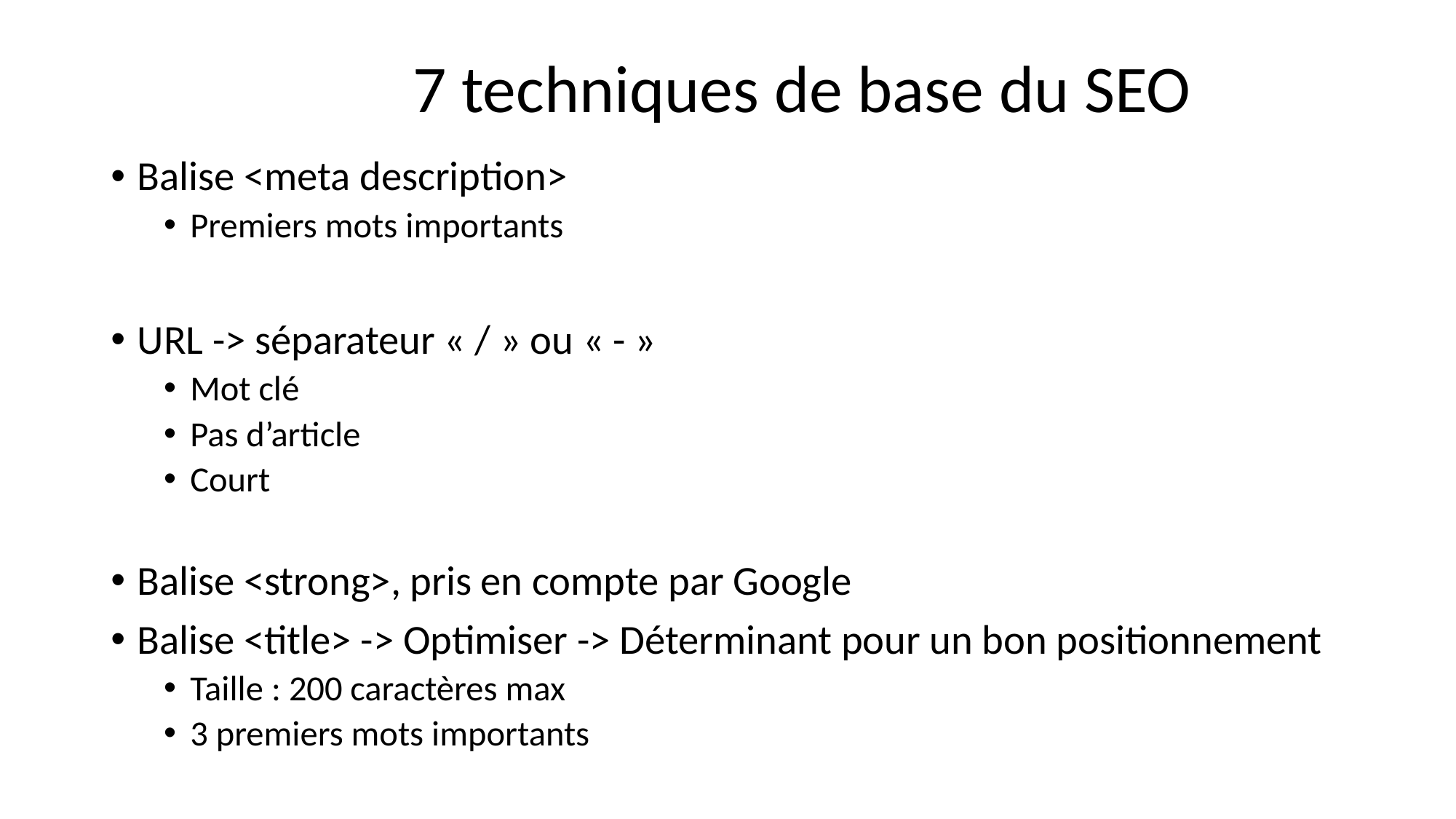

# 7 techniques de base du SEO
Balise <meta description>
Premiers mots importants

URL -> séparateur « / » ou « - »
Mot clé
Pas d’article
Court

Balise <strong>, pris en compte par Google
Balise <title> -> Optimiser -> Déterminant pour un bon positionnement
Taille : 200 caractères max
3 premiers mots importants